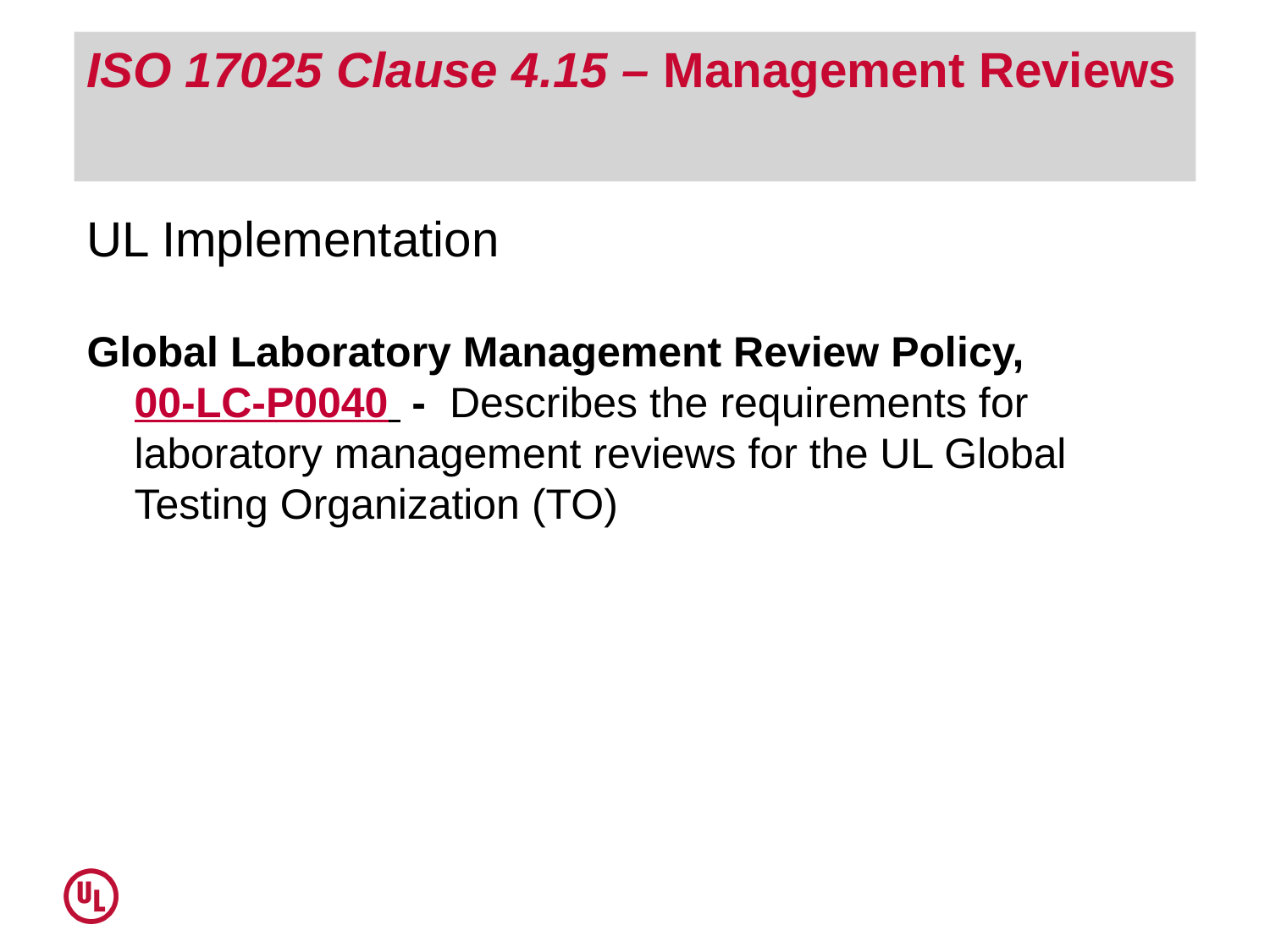

# ISO 17025 Clause 4.15 – Management Reviews
UL Implementation

Global Laboratory Management Review Policy, 00-LC-P0040  -  Describes the requirements for laboratory management reviews for the UL Global Testing Organization (TO)